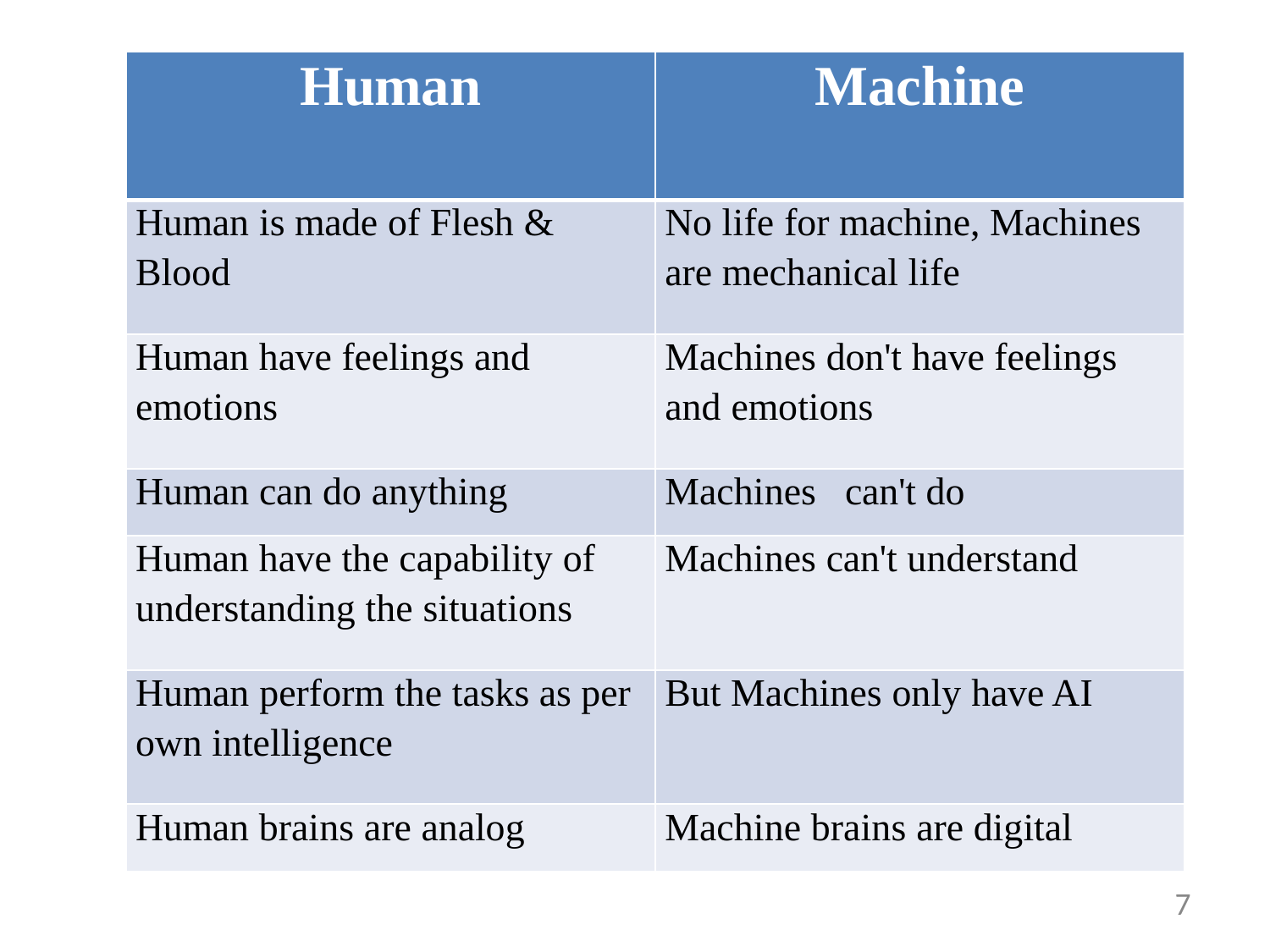

| Human | Machine |
| --- | --- |
| Human is made of Flesh & Blood | No life for machine, Machines are mechanical life |
| Human have feelings and emotions | Machines don't have feelings and emotions |
| Human can do anything | Machines can't do |
| Human have the capability of understanding the situations | Machines can't understand |
| Human perform the tasks as per own intelligence | But Machines only have AI |
| Human brains are analog | Machine brains are digital |
7